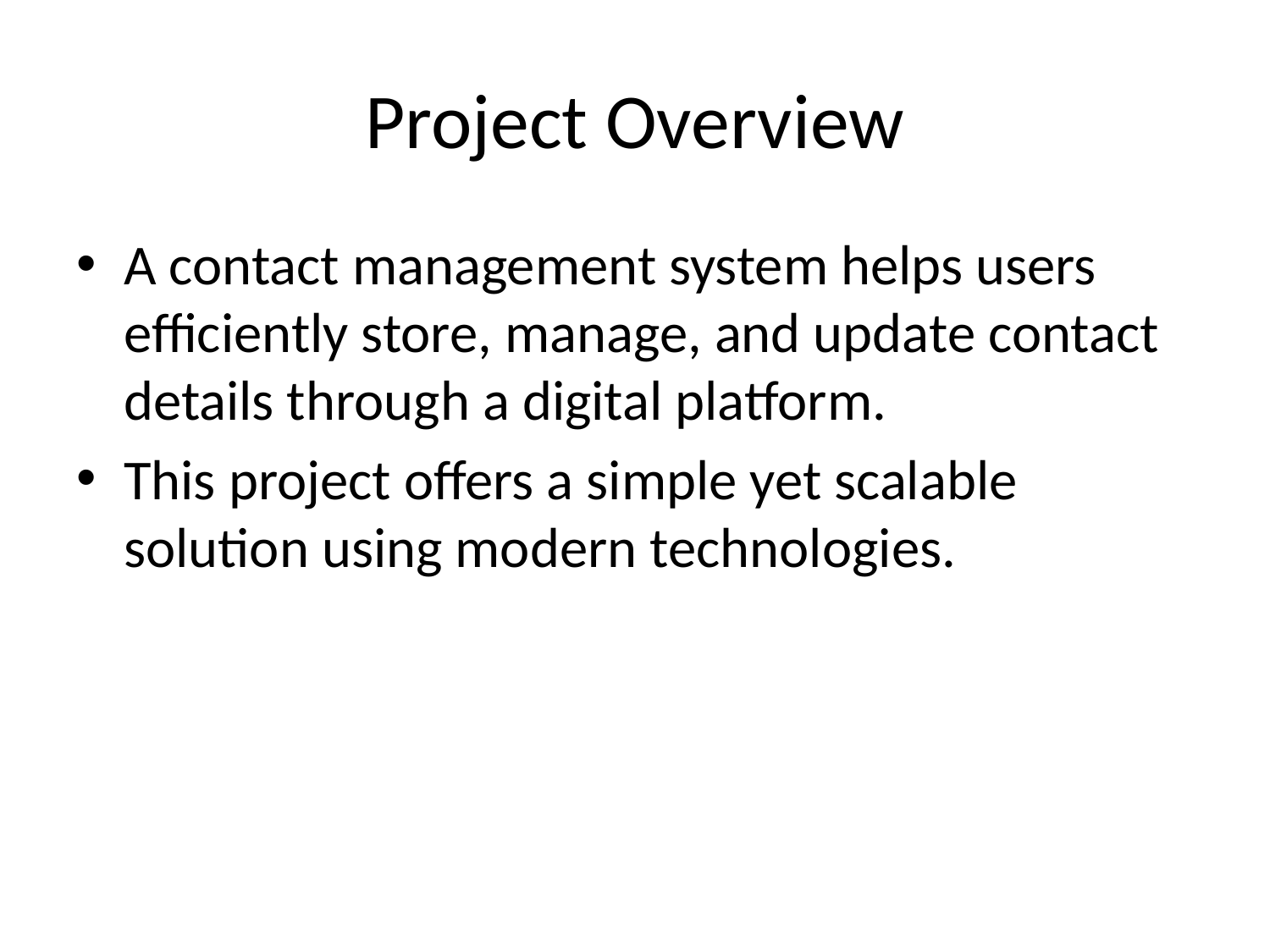

# Project Overview
A contact management system helps users efficiently store, manage, and update contact details through a digital platform.
This project offers a simple yet scalable solution using modern technologies.